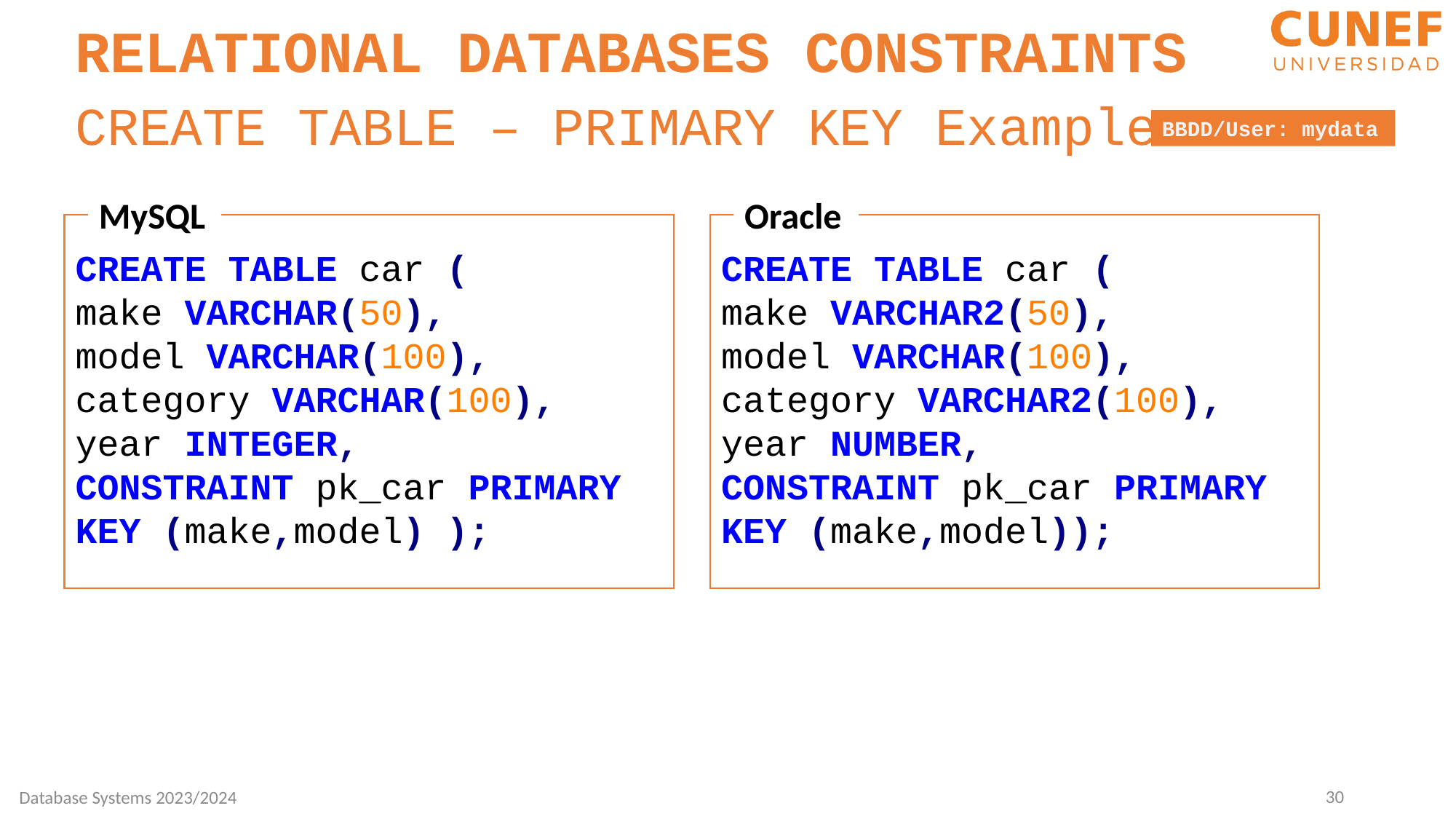

RELATIONAL DATABASES CONSTRAINTS
CREATE TABLE – PRIMARY KEY Example
BBDD/User: mydata
MySQL
Oracle
CREATE TABLE car (
make VARCHAR(50),
model VARCHAR(100),
category VARCHAR(100),
year INTEGER,
CONSTRAINT pk_car PRIMARY KEY (make,model) );
CREATE TABLE car (
make VARCHAR2(50),
model VARCHAR(100),
category VARCHAR2(100),
year NUMBER,
CONSTRAINT pk_car PRIMARY KEY (make,model));
30
Database Systems 2023/2024